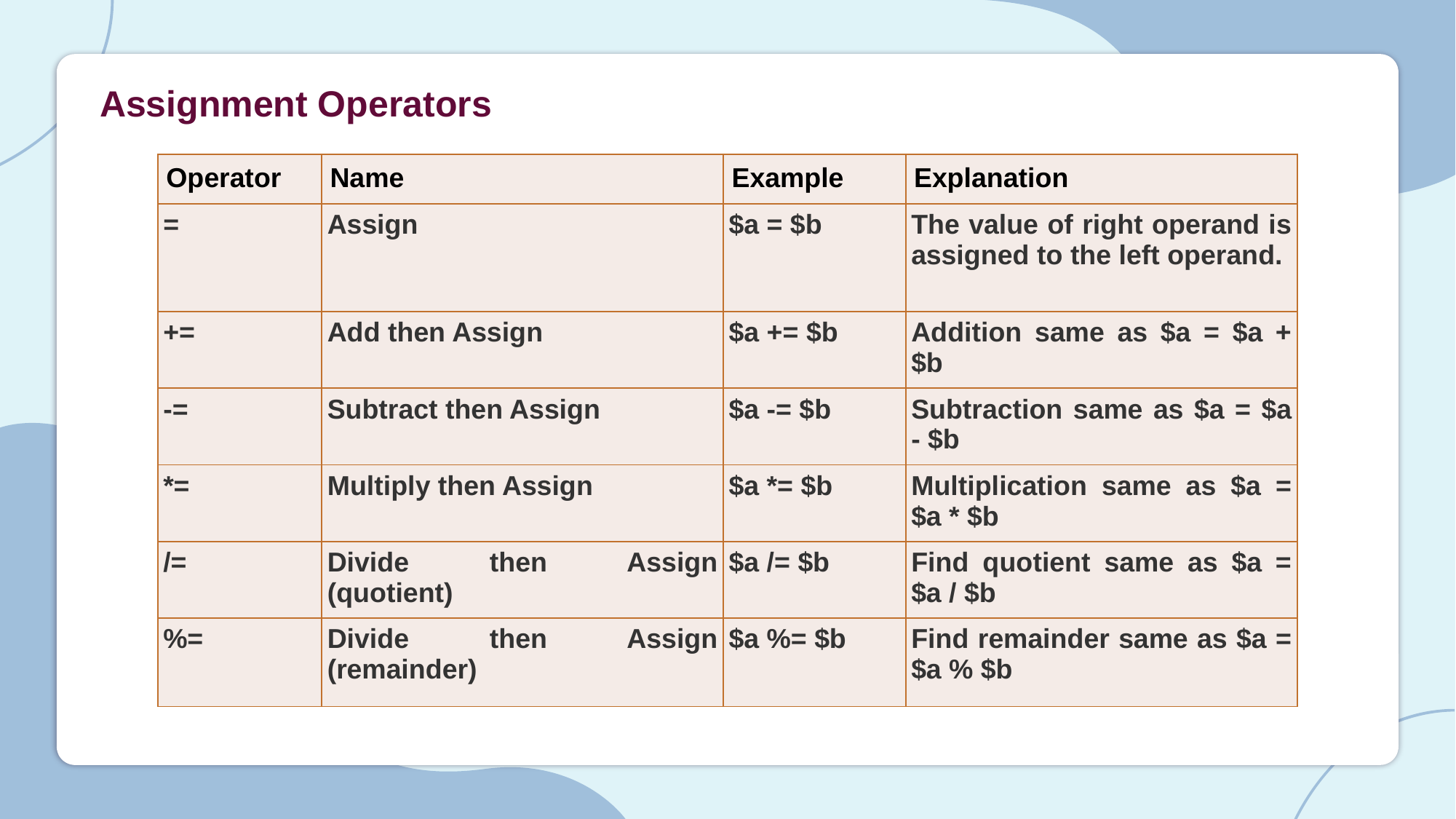

Assignment Operators
| Operator | Name | Example | Explanation |
| --- | --- | --- | --- |
| = | Assign | $a = $b | The value of right operand is assigned to the left operand. |
| += | Add then Assign | $a += $b | Addition same as $a = $a + $b |
| -= | Subtract then Assign | $a -= $b | Subtraction same as $a = $a - $b |
| \*= | Multiply then Assign | $a \*= $b | Multiplication same as $a = $a \* $b |
| /= | Divide then Assign (quotient) | $a /= $b | Find quotient same as $a = $a / $b |
| %= | Divide then Assign (remainder) | $a %= $b | Find remainder same as $a = $a % $b |